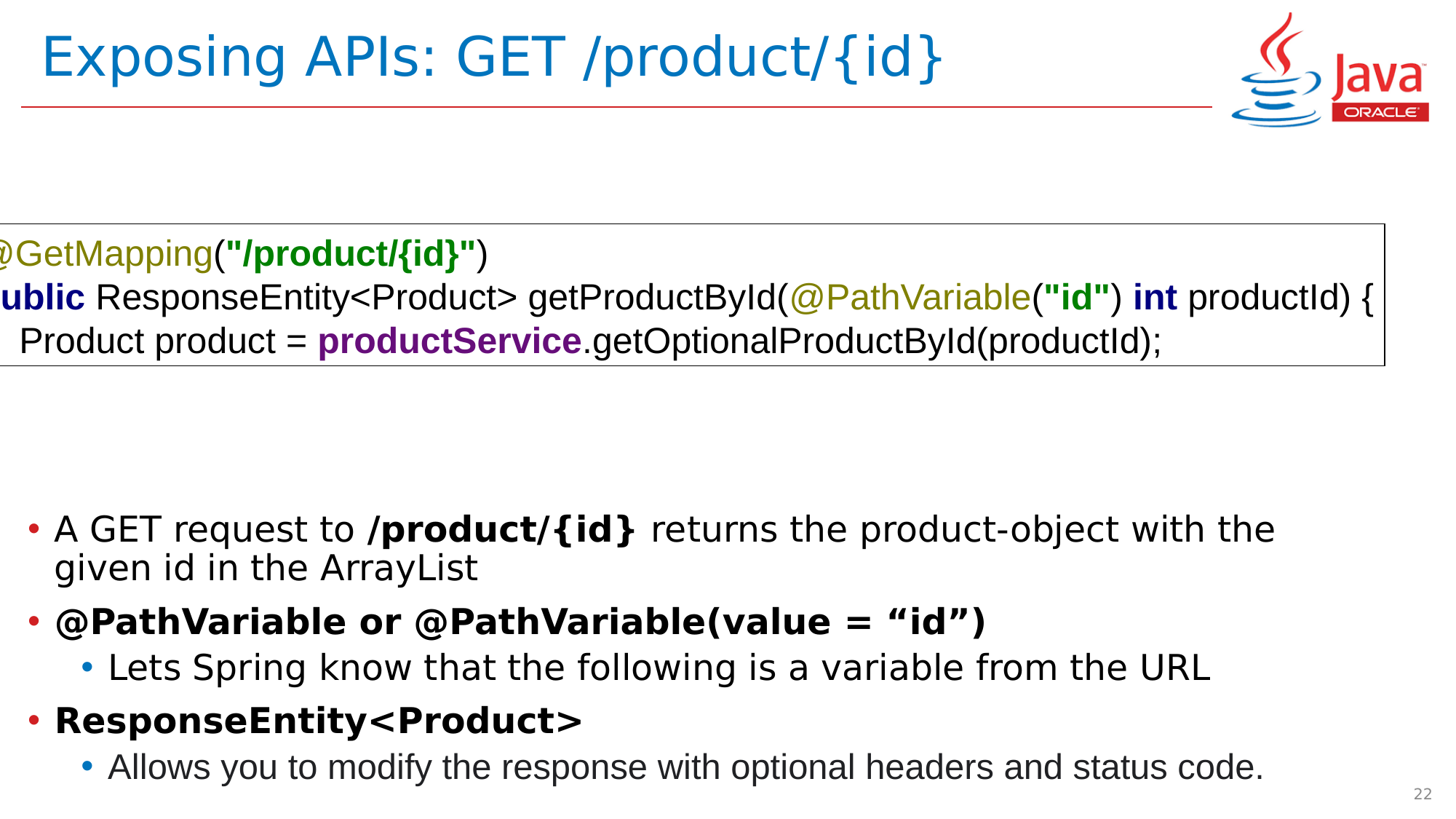

# Exposing APIs: GET /product/{id}

A GET request to /product/{id} returns the product-object with the given id in the ArrayList
@PathVariable or @PathVariable(value = “id”)
Lets Spring know that the following is a variable from the URL
ResponseEntity<Product>
Allows you to modify the response with optional headers and status code.

@GetMapping("/product/{id}")
public ResponseEntity<Product> getProductById(@PathVariable("id") int productId) {
    Product product = productService.getOptionalProductById(productId);
22